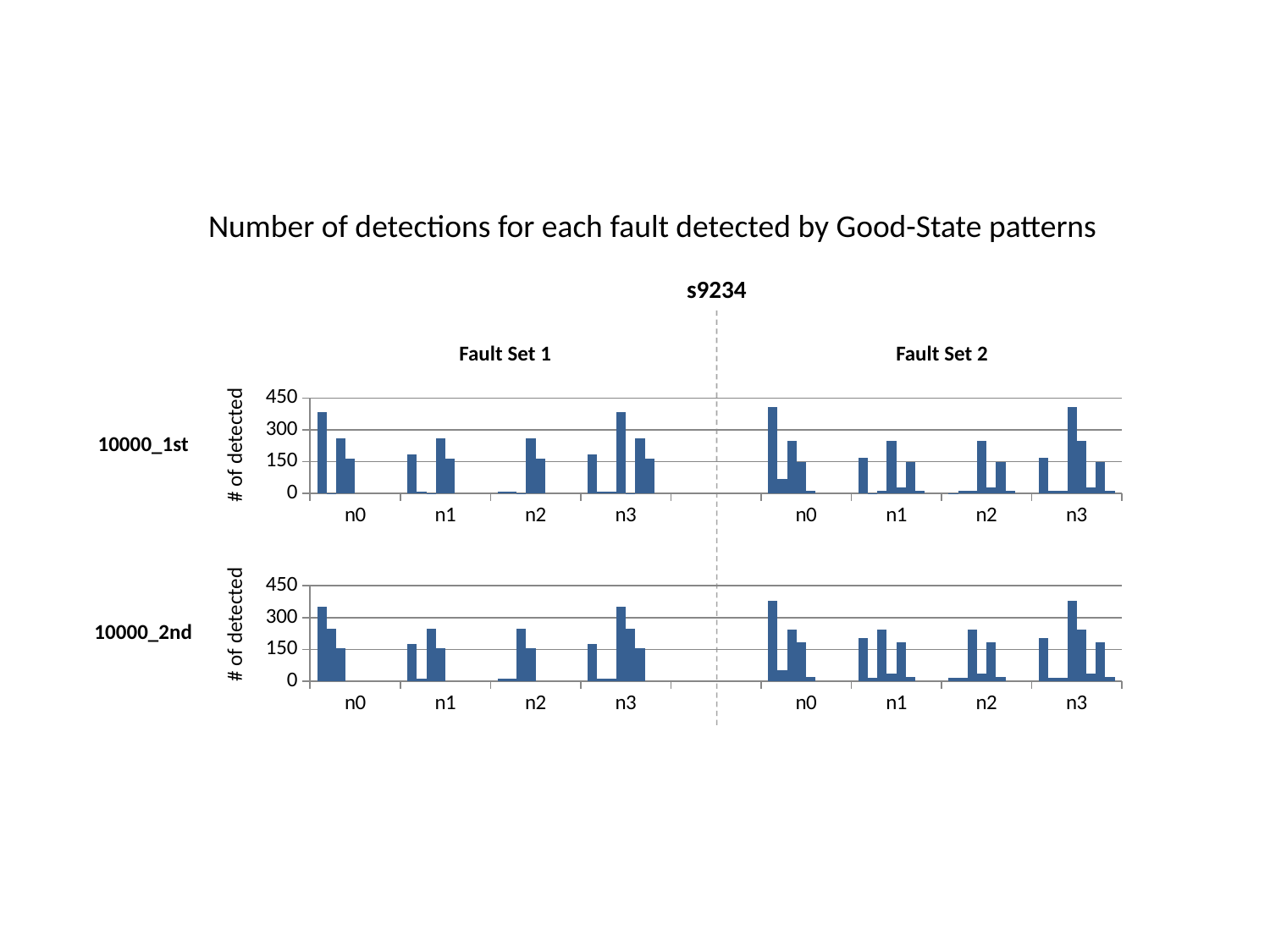

Number of detections for each fault detected by Good-State patterns
s9234
Fault Set 1
Fault Set 2

### Chart

| Category | Column1 | Column2 | Column3 | Column4 | Column5 | Column6 | Column7 | Column8 |
|---|---|---|---|---|---|---|---|---|
| n0 | 384.0 | 1.0 | 260.0 | 164.0 | None | None | None | None |
| n1 | 184.0 | 10.0 | 1.0 | 260.0 | 164.0 | None | None | None |
| n2 | 10.0 | 10.0 | 1.0 | 260.0 | 164.0 | None | None | None |
| n3 | 184.0 | 10.0 | 10.0 | 384.0 | 1.0 | 260.0 | 164.0 | None |
|  | None | None | None | None | None | None | None | None |
| n0 | 408.0 | 67.0 | 250.0 | 148.0 | 14.0 | None | None | None |
| n1 | 168.0 | 1.0 | 11.0 | 250.0 | 27.0 | 148.0 | 14.0 | None |
| n2 | 1.0 | 11.0 | 11.0 | 250.0 | 27.0 | 148.0 | 14.0 | None |
| n3 | 168.0 | 11.0 | 11.0 | 408.0 | 250.0 | 27.0 | 148.0 | 14.0 |
10000_1st
# of detected

### Chart

| Category | Column1 | Column2 | Column3 | Column4 | Column5 | Column6 | Column7 | Column8 |
|---|---|---|---|---|---|---|---|---|
| n0 | 352.0 | 248.0 | 156.0 | None | None | None | None | None |
| n1 | 174.0 | 12.0 | 248.0 | 156.0 | None | None | None | None |
| n2 | 12.0 | 12.0 | 248.0 | 156.0 | None | None | None | None |
| n3 | 174.0 | 12.0 | 12.0 | 352.0 | 248.0 | 156.0 | None | None |
|  | None | None | None | None | None | None | None | None |
| n0 | 377.0 | 50.0 | 242.0 | 183.0 | 18.0 | None | None | None |
| n1 | 203.0 | 15.0 | 242.0 | 35.0 | 183.0 | 18.0 | None | None |
| n2 | 15.0 | 15.0 | 242.0 | 35.0 | 183.0 | 18.0 | None | None |
| n3 | 203.0 | 15.0 | 15.0 | 377.0 | 242.0 | 35.0 | 183.0 | 18.0 |
10000_2nd
# of detected